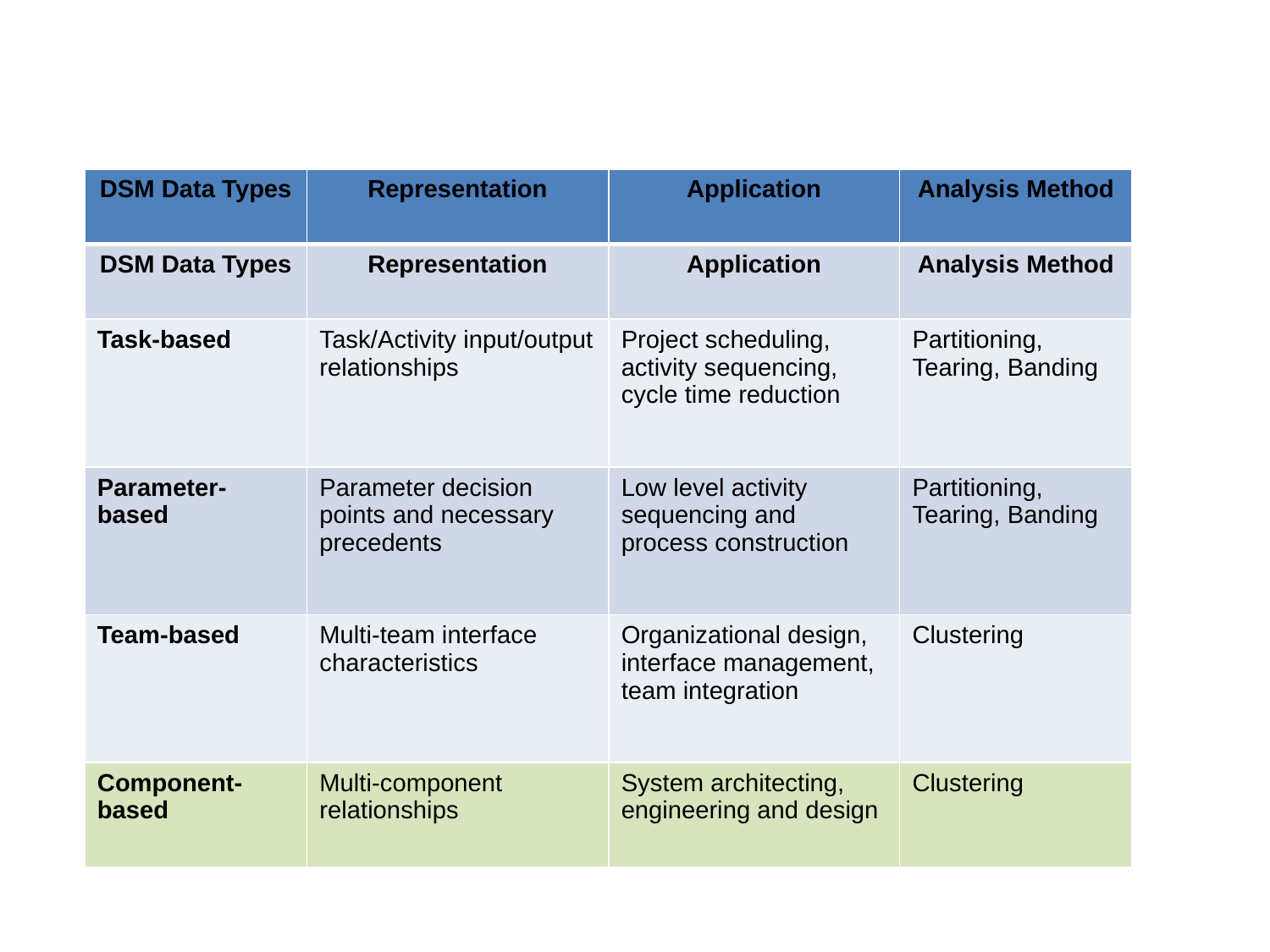

#
| DSM Data Types | Representation | Application | Analysis Method |
| --- | --- | --- | --- |
| DSM Data Types | Representation | Application | Analysis Method |
| Task-based | Task/Activity input/output relationships | Project scheduling, activity sequencing, cycle time reduction | Partitioning, Tearing, Banding |
| Parameter-based | Parameter decision points and necessary precedents | Low level activity sequencing and process construction | Partitioning, Tearing, Banding |
| Team-based | Multi-team interface characteristics | Organizational design, interface management, team integration | Clustering |
| Component-based | Multi-component relationships | System architecting, engineering and design | Clustering |